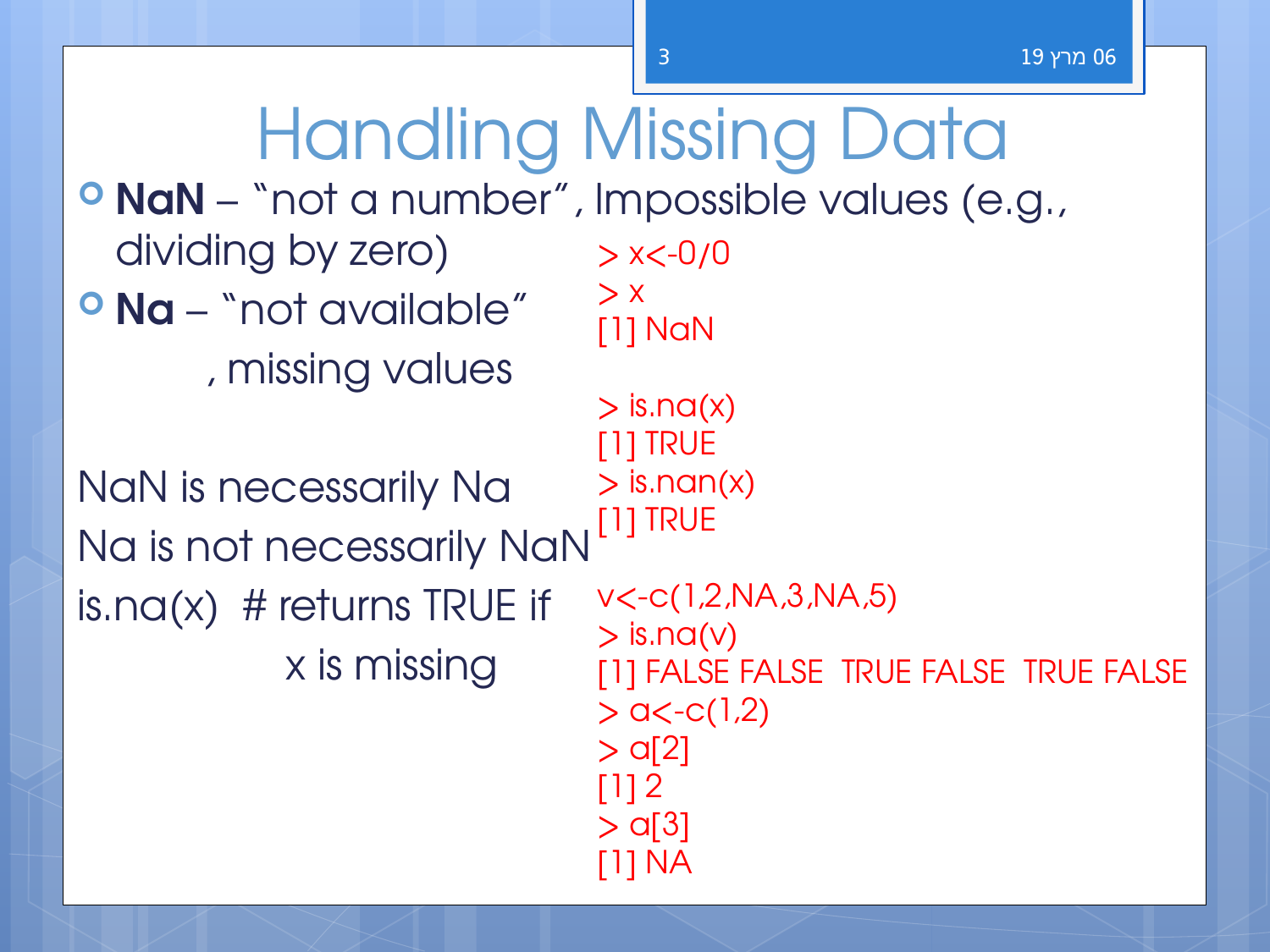

3
06 מרץ 19
# Handling Missing Data
NaN – “not a number”, Impossible values (e.g., dividing by zero)
Na – “not available”
	, missing values

NaN is necessarily Na
Na is not necessarily NaN
is.na(x)  # returns TRUE if
	       x is missing
> x<-0/0
> x
[1] NaN

> is.na(x)
[1] TRUE
> is.nan(x)
[1] TRUE

v<-c(1,2,NA,3,NA,5)
> is.na(v)
[1] FALSE FALSE  TRUE FALSE  TRUE FALSE
> a<-c(1,2)
> a[2]
[1] 2
> a[3]
[1] NA